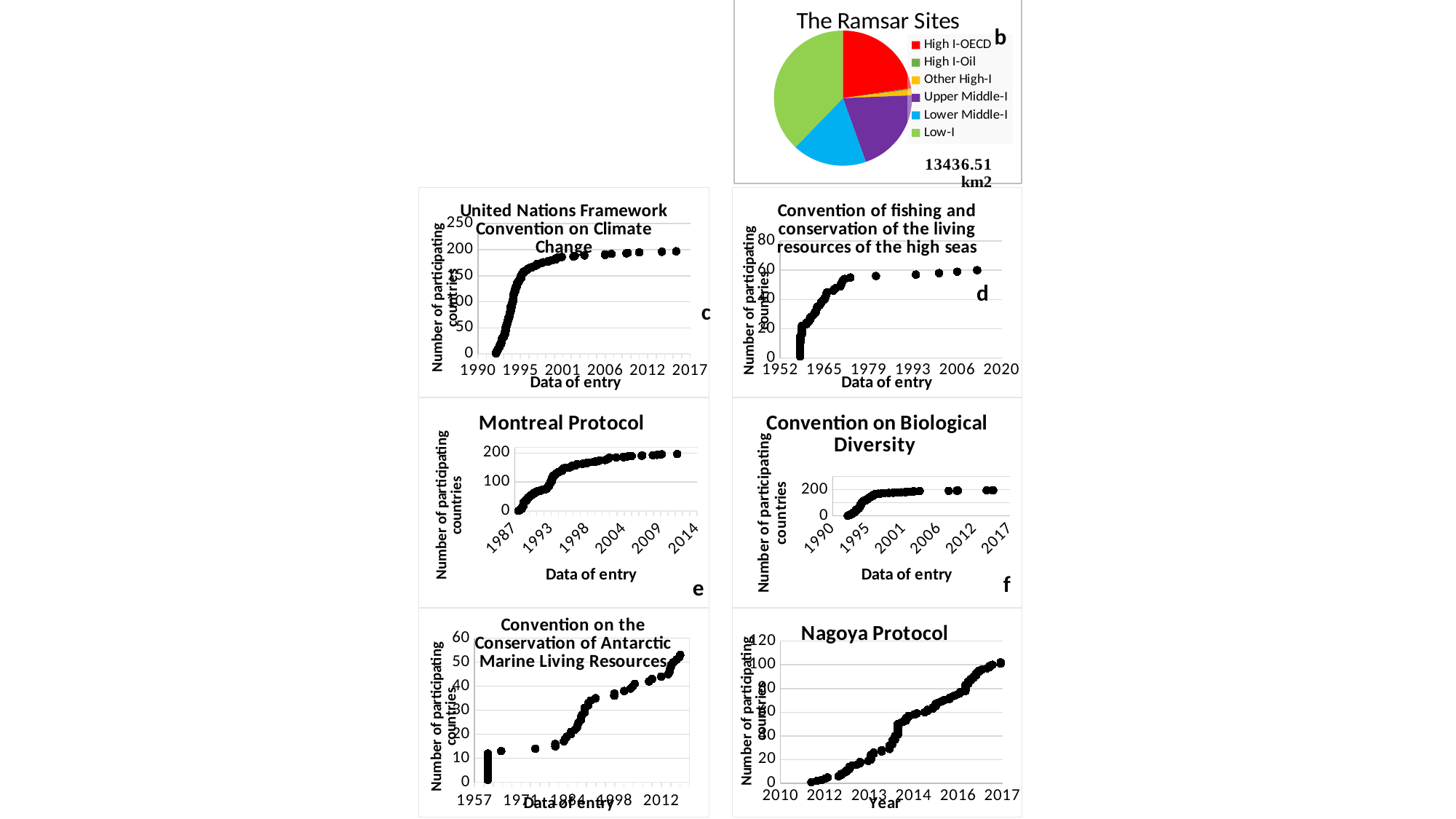

### Chart: The Ramsar Sites

| Category |  |
|---|---|
| High I-OECD  | 15612.52149130435 |
| High I-Oil   | 232.105825 |
| Other High-I  | 926.8768272727273 |
| Upper Middle-I | 13969.19038333333 |
| Lower Middle-I | 12024.1089478261 |
| Low-I | 26131.85173999999 |
b

### Chart: United Nations Framework Convention on Climate Change

| Category |  |
|---|---|

### Chart: Convention of fishing and conservation of the living resources of the high seas

| Category |  |
|---|---|
d
c

### Chart: Montreal Protocol

| Category |  |
|---|---|

### Chart: Convention on Biological Diversity

| Category |  |
|---|---|
f
e

### Chart: Convention on the Conservation of Antarctic Marine Living Resources

| Category |  |
|---|---|

### Chart: Nagoya Protocol

| Category |  |
|---|---|